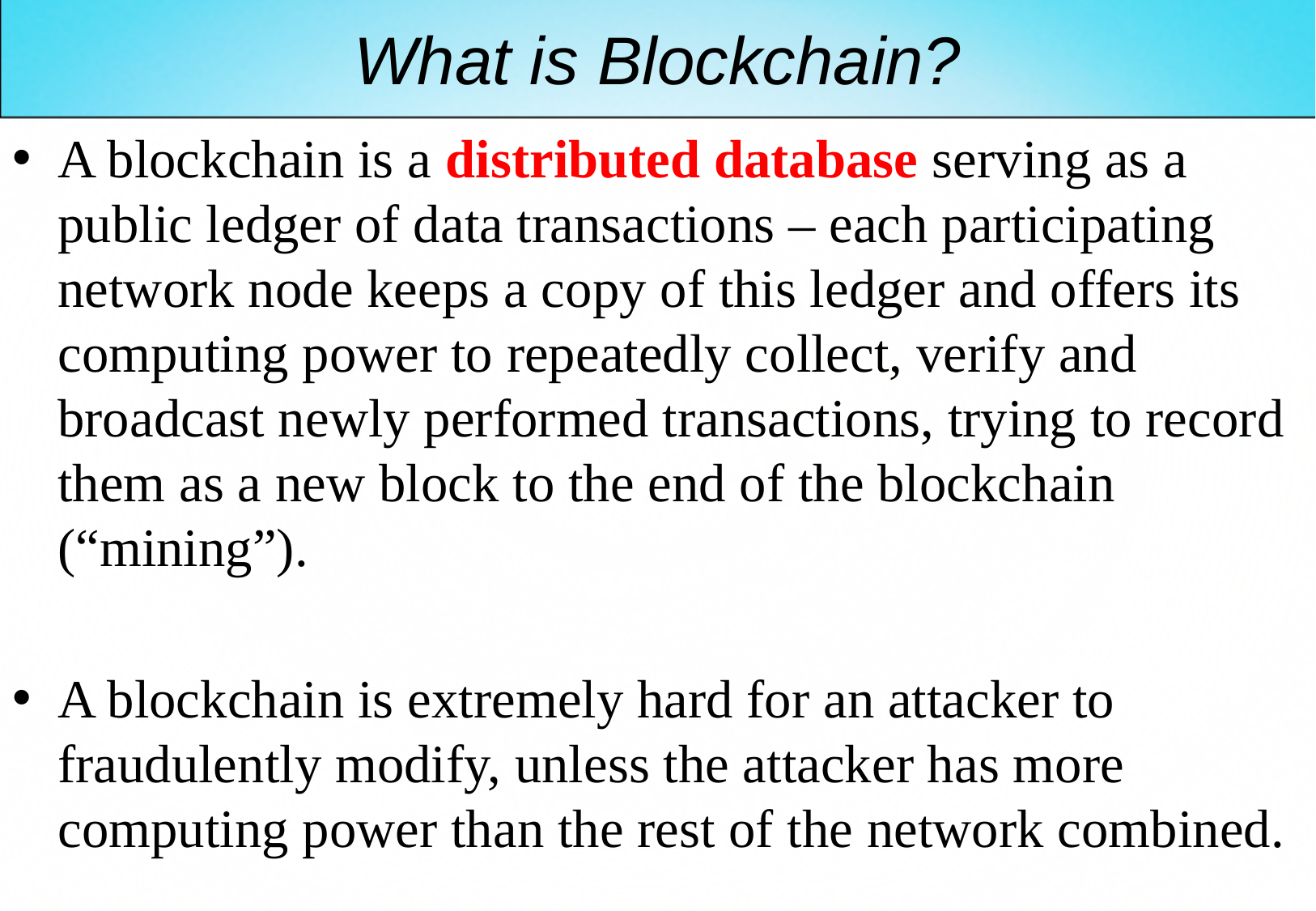

# What is Blockchain?
A blockchain is a distributed database serving as a public ledger of data transactions – each participating network node keeps a copy of this ledger and offers its computing power to repeatedly collect, verify and broadcast newly performed transactions, trying to record them as a new block to the end of the blockchain (“mining”).

A blockchain is extremely hard for an attacker to fraudulently modify, unless the attacker has more computing power than the rest of the network combined.